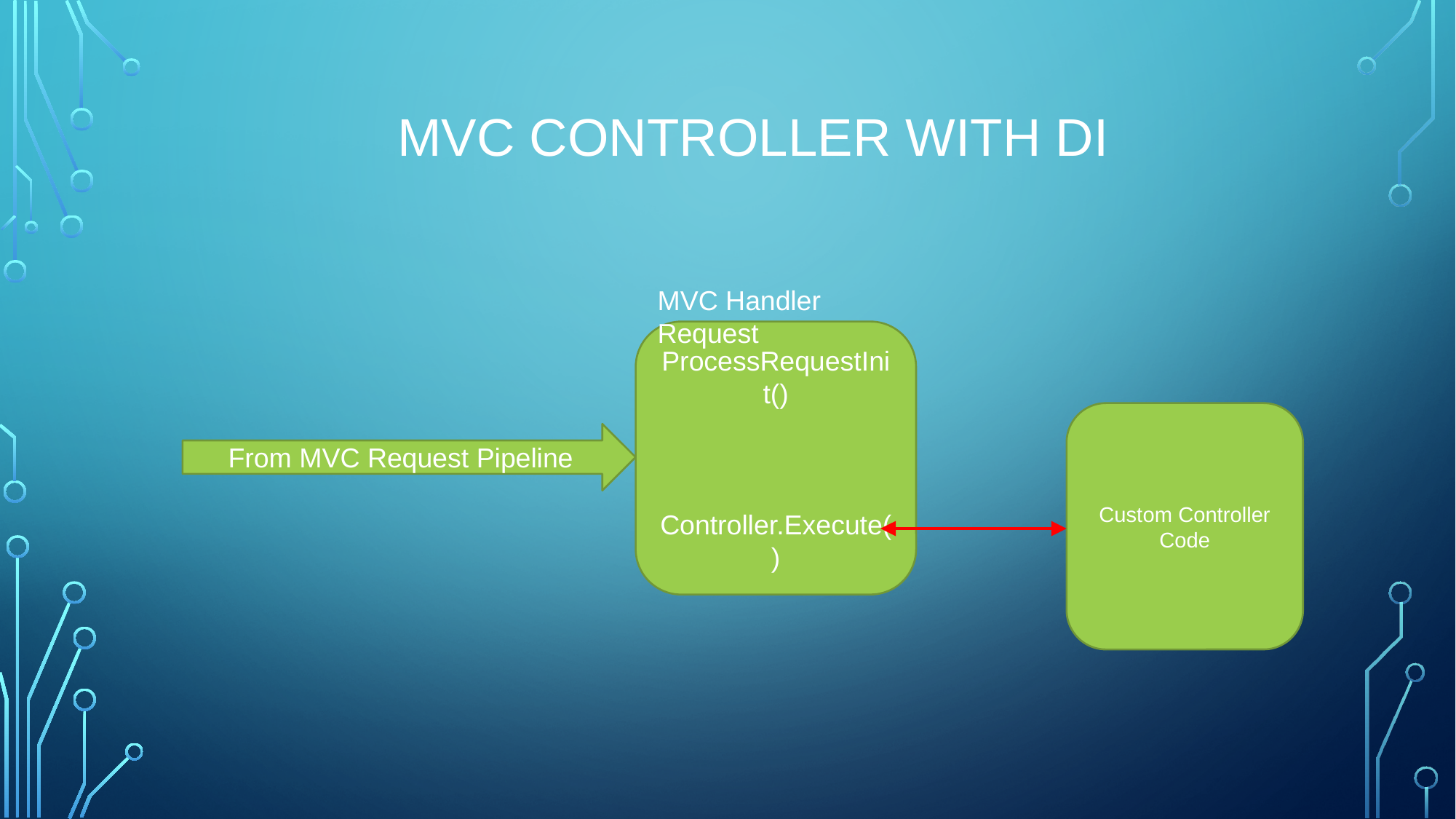

# MVC Controller with DI
MVC Handler Request
ProcessRequestInit()

Controller.Execute()
Custom Controller Code
From MVC Request Pipeline